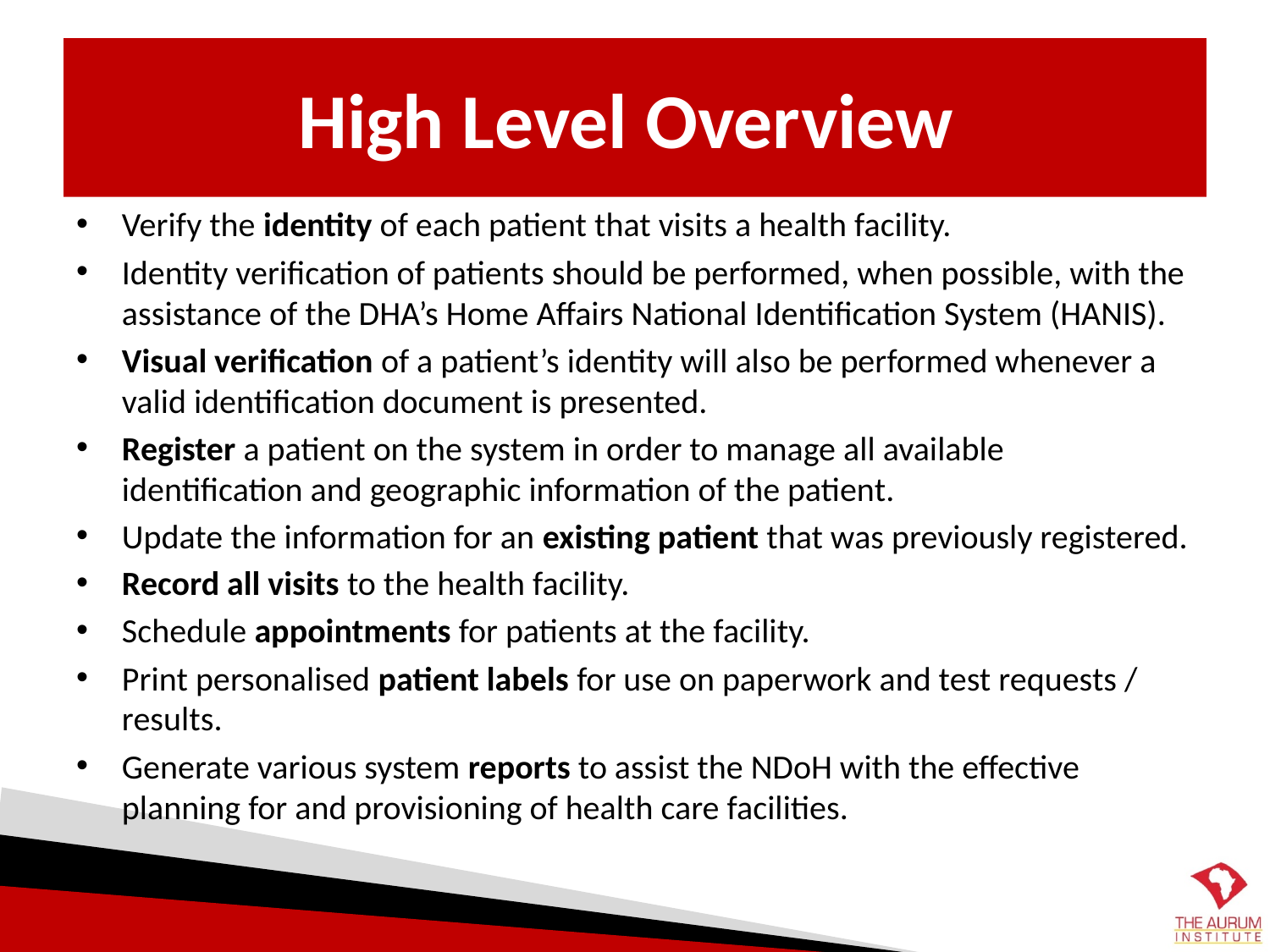

# High Level Overview
Verify the identity of each patient that visits a health facility.
Identity verification of patients should be performed, when possible, with the assistance of the DHA’s Home Affairs National Identification System (HANIS).
Visual verification of a patient’s identity will also be performed whenever a valid identification document is presented.
Register a patient on the system in order to manage all available identification and geographic information of the patient.
Update the information for an existing patient that was previously registered.
Record all visits to the health facility.
Schedule appointments for patients at the facility.
Print personalised patient labels for use on paperwork and test requests / results.
Generate various system reports to assist the NDoH with the effective planning for and provisioning of health care facilities.